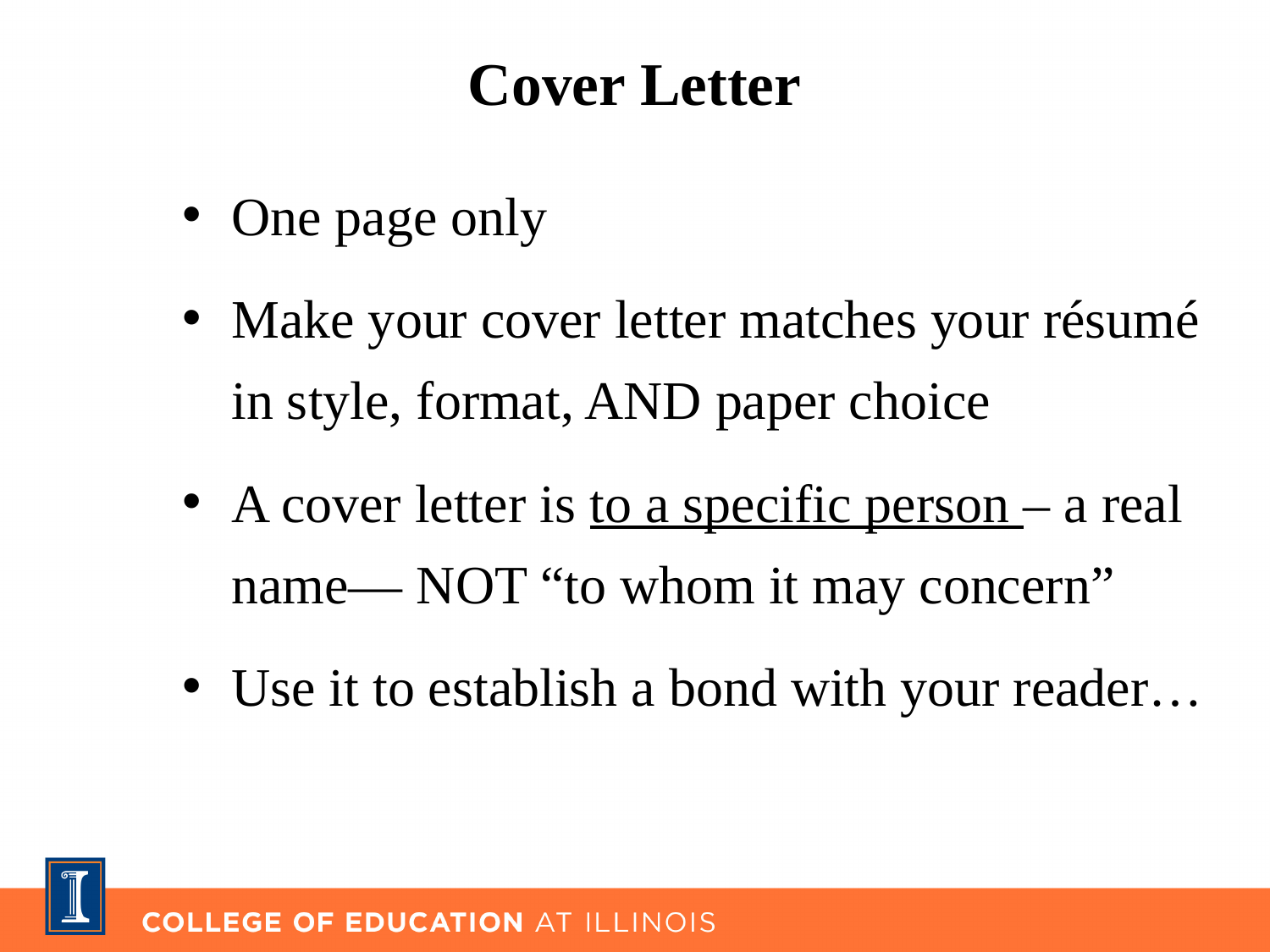

# Cover Letter
One page only
Make your cover letter matches your résumé in style, format, AND paper choice
A cover letter is to a specific person – a real name— NOT “to whom it may concern”
Use it to establish a bond with your reader…